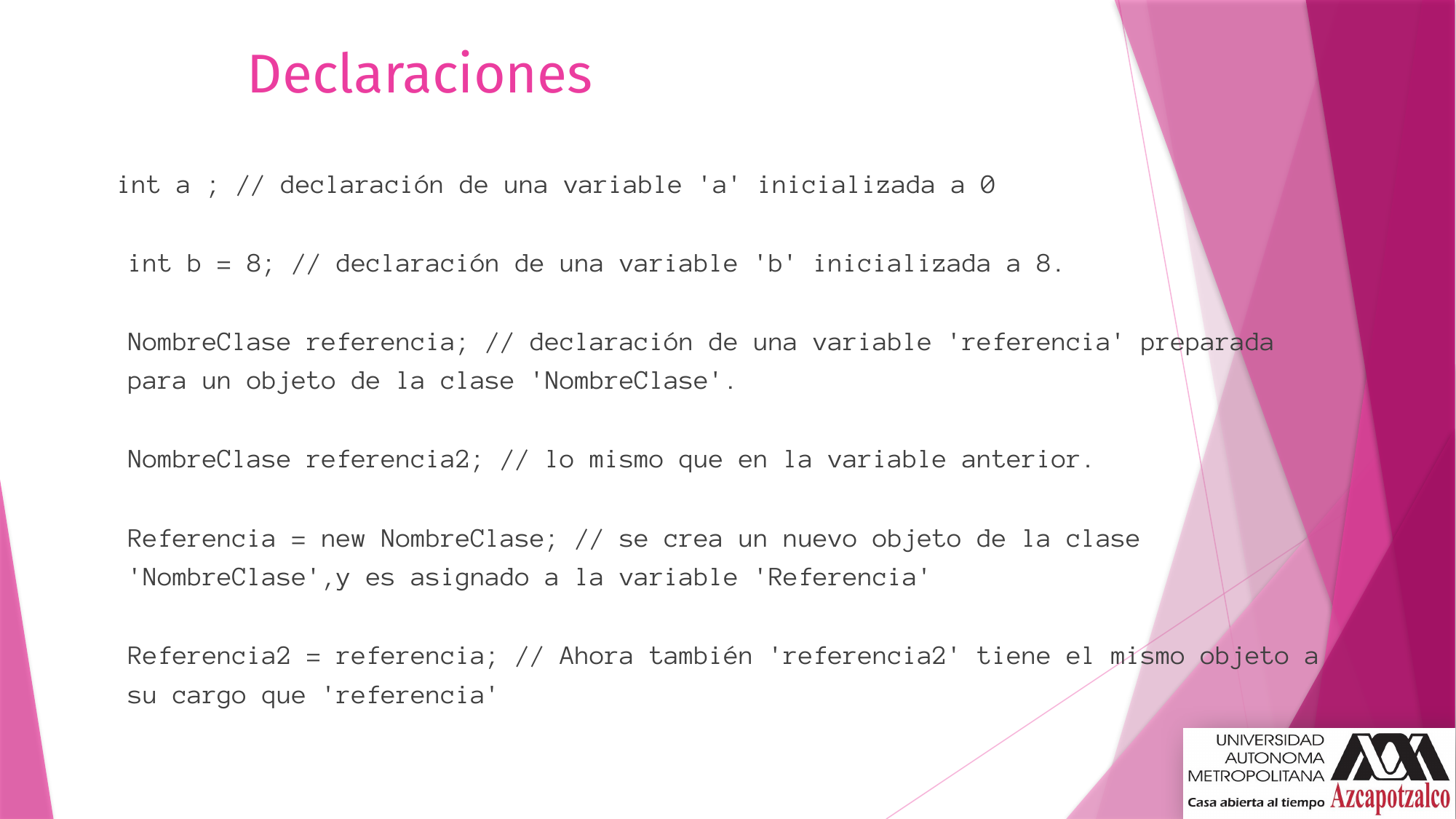

# Declaraciones
  int a ; // declaración de una variable 'a' inicializada a 0
int b = 8; // declaración de una variable 'b' inicializada a 8.
NombreClase referencia; // declaración de una variable 'referencia' preparada para un objeto de la clase 'NombreClase'.
NombreClase referencia2; // lo mismo que en la variable anterior.
Referencia = new NombreClase; // se crea un nuevo objeto de la clase 'NombreClase',y es asignado a la variable 'Referencia'
Referencia2 = referencia; // Ahora también 'referencia2' tiene el mismo objeto a su cargo que 'referencia'
19